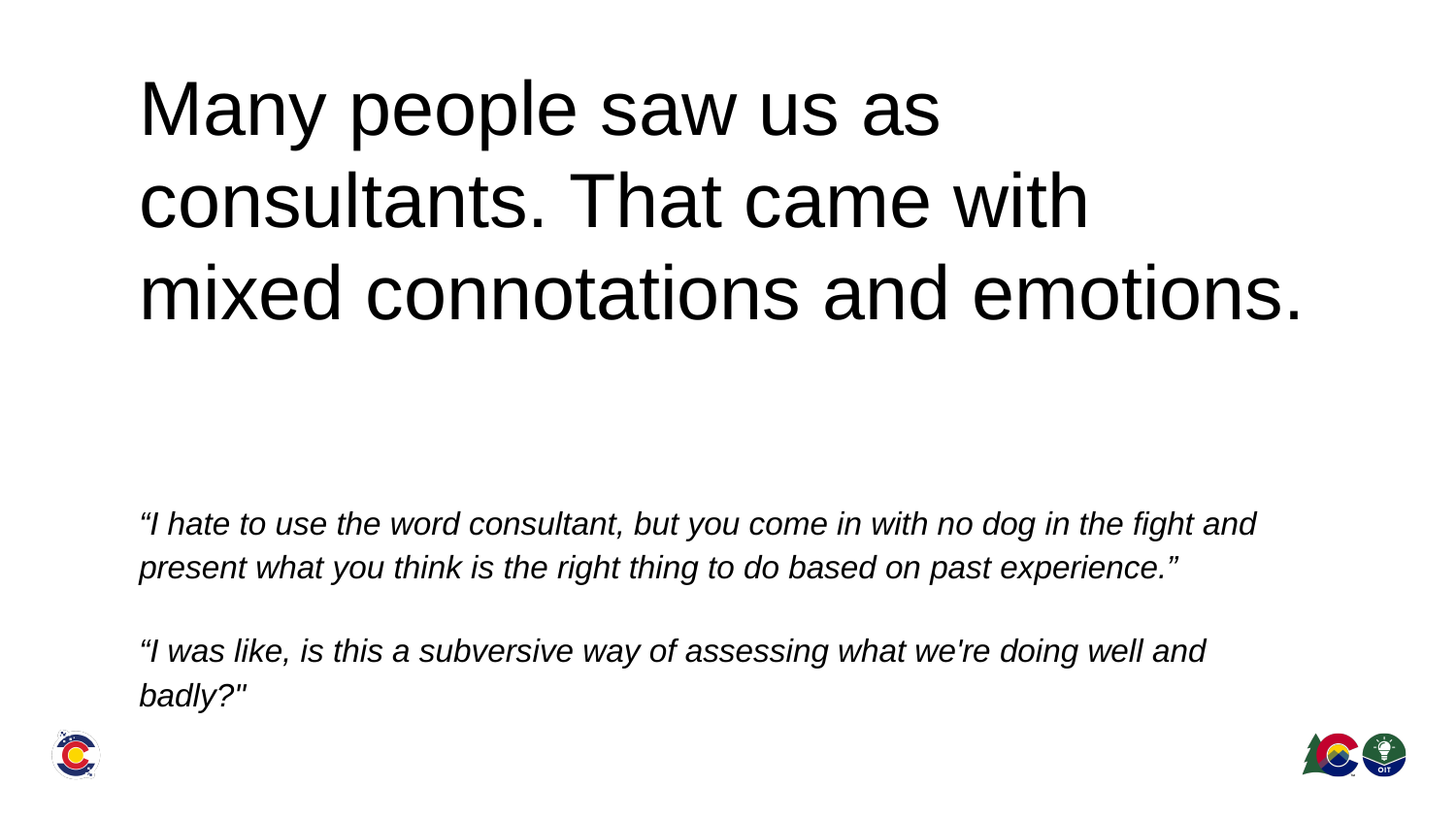

Many people saw us as consultants. That came with mixed connotations and emotions.
“I hate to use the word consultant, but you come in with no dog in the fight and present what you think is the right thing to do based on past experience.”

“I was like, is this a subversive way of assessing what we're doing well and badly?"